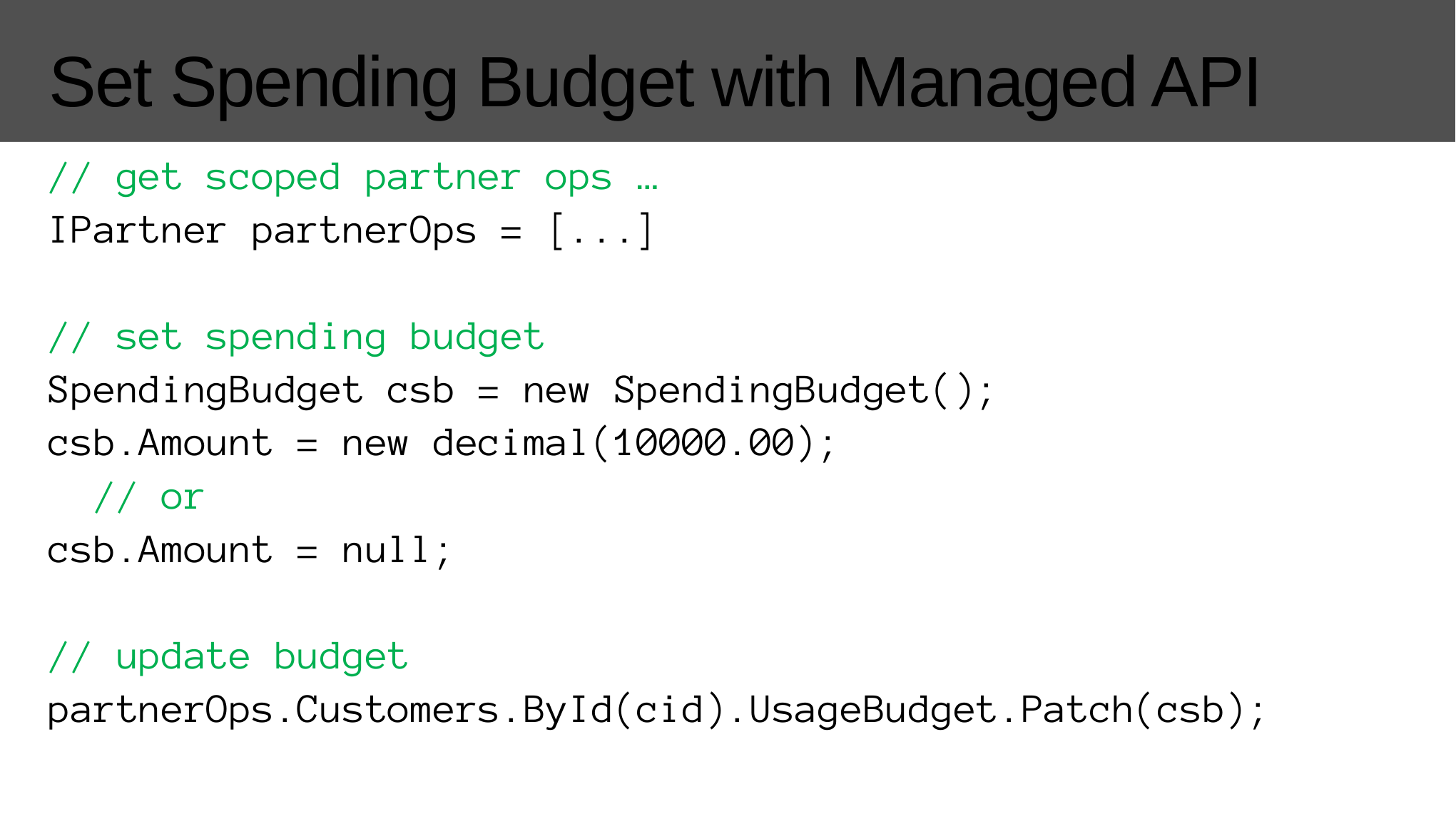

# Set Spending Budget with Managed API
// get scoped partner ops …
IPartner partnerOps = [...]

// set spending budget
SpendingBudget csb = new SpendingBudget();
csb.Amount = new decimal(10000.00);
  // or
csb.Amount = null;

// update budget
partnerOps.Customers.ById(cid).UsageBudget.Patch(csb);